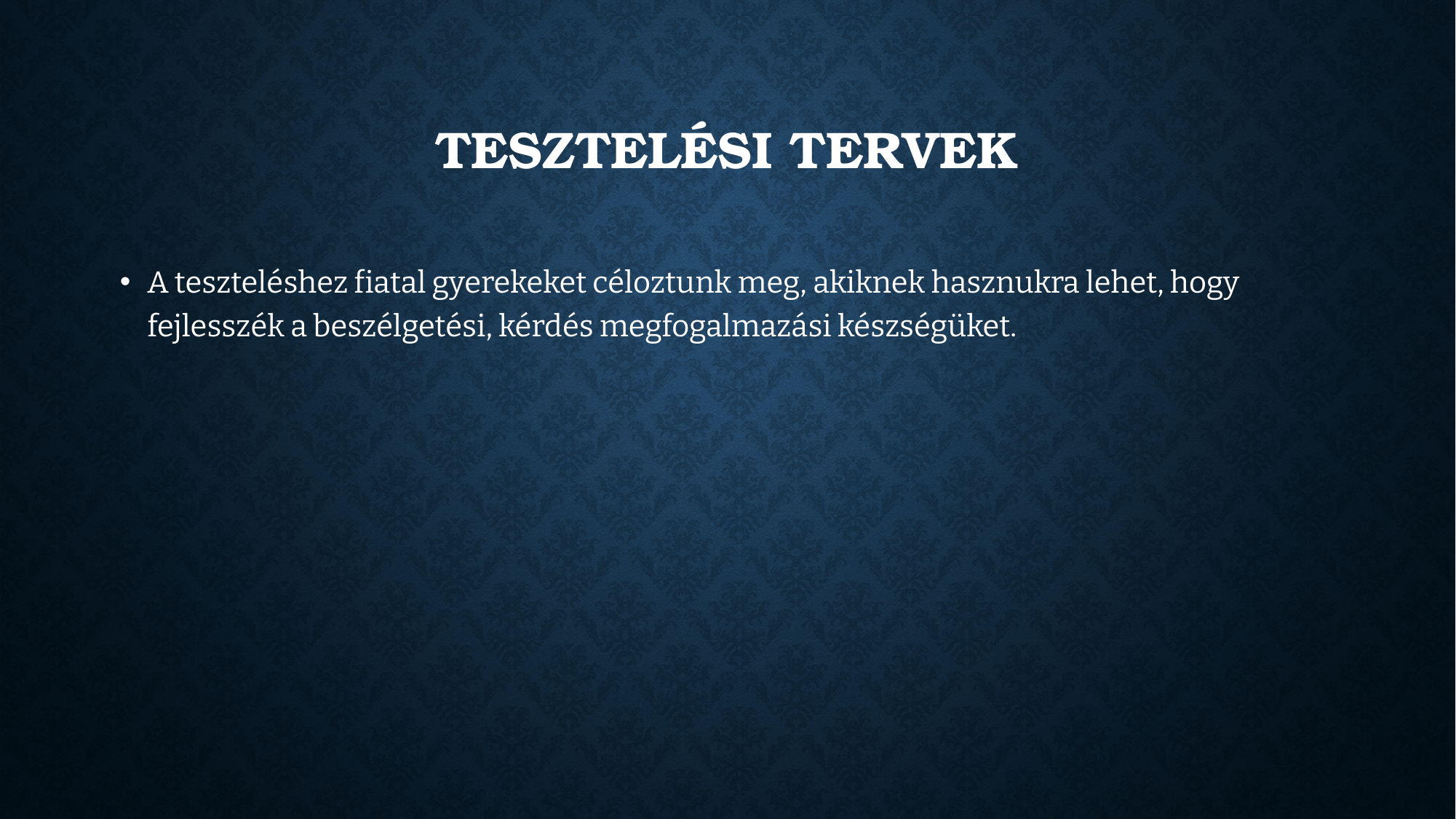

# Tesztelési tervek
A teszteléshez fiatal gyerekeket céloztunk meg, akiknek hasznukra lehet, hogy fejlesszék a beszélgetési, kérdés megfogalmazási készségüket.